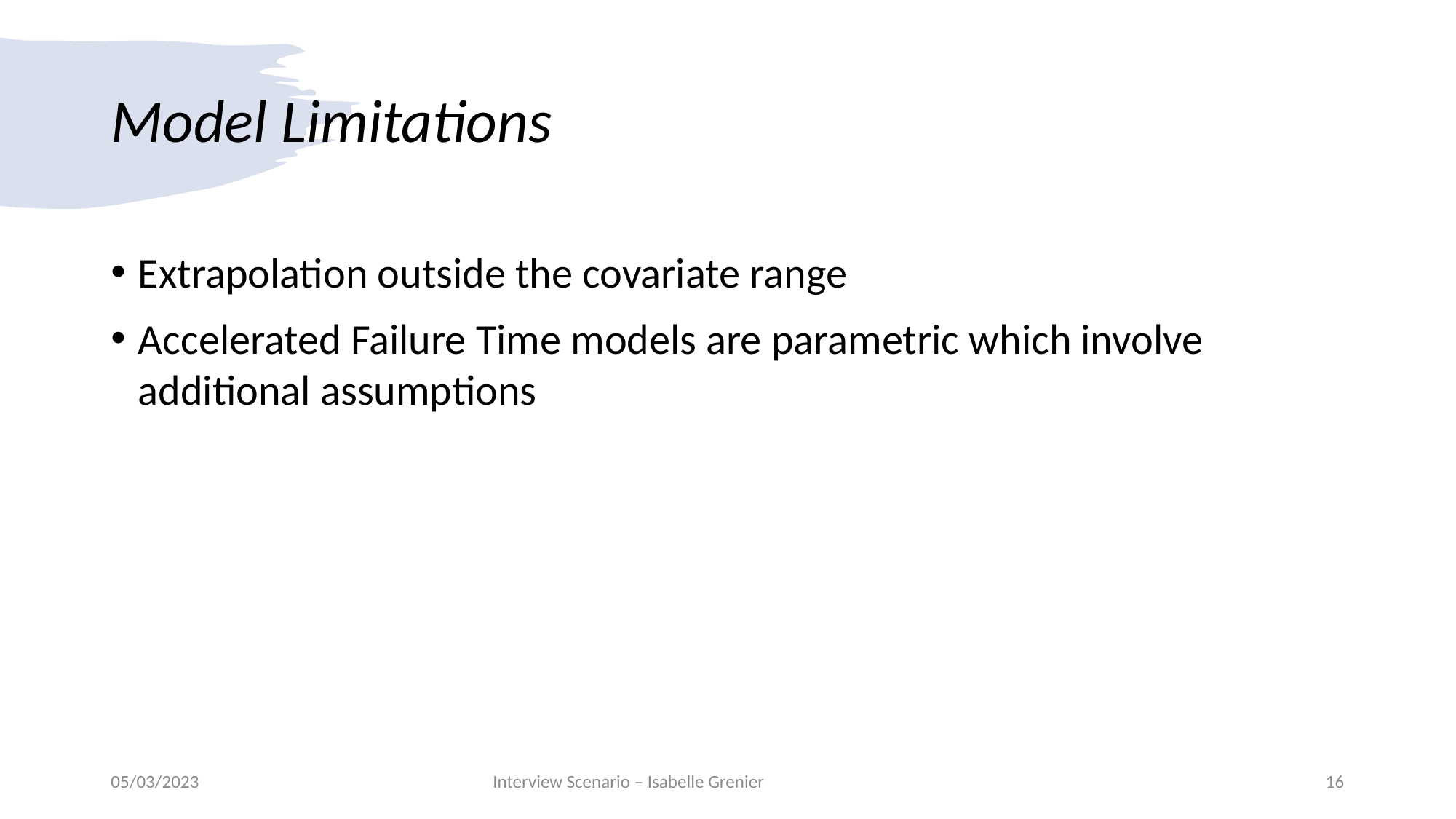

# Model Limitations
Extrapolation outside the covariate range
Accelerated Failure Time models are parametric which involve additional assumptions

05/03/2023
Interview Scenario – Isabelle Grenier
16